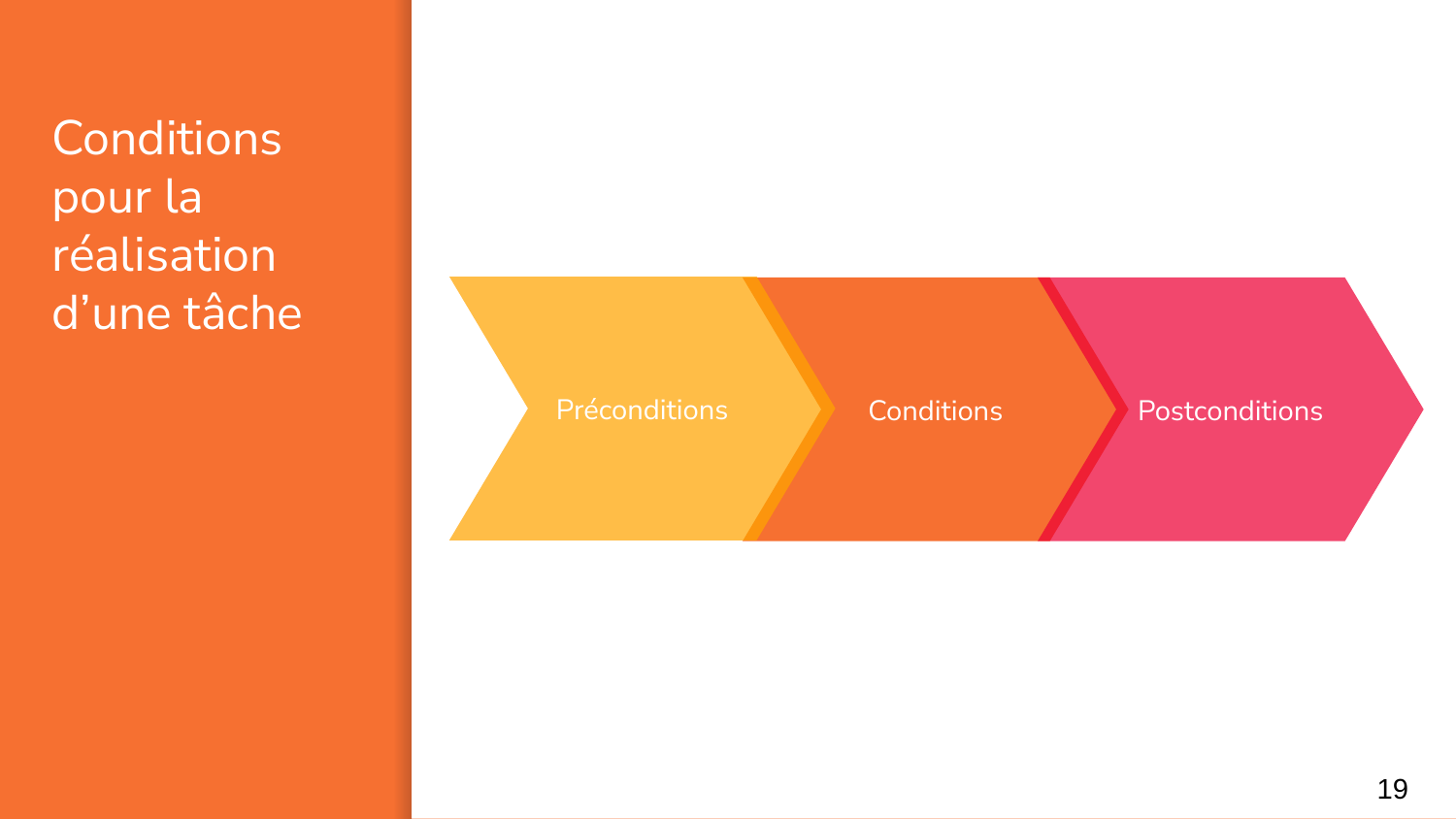

# Conditions pour la réalisation d’une tâche
Préconditions
Conditions
Postconditions
19